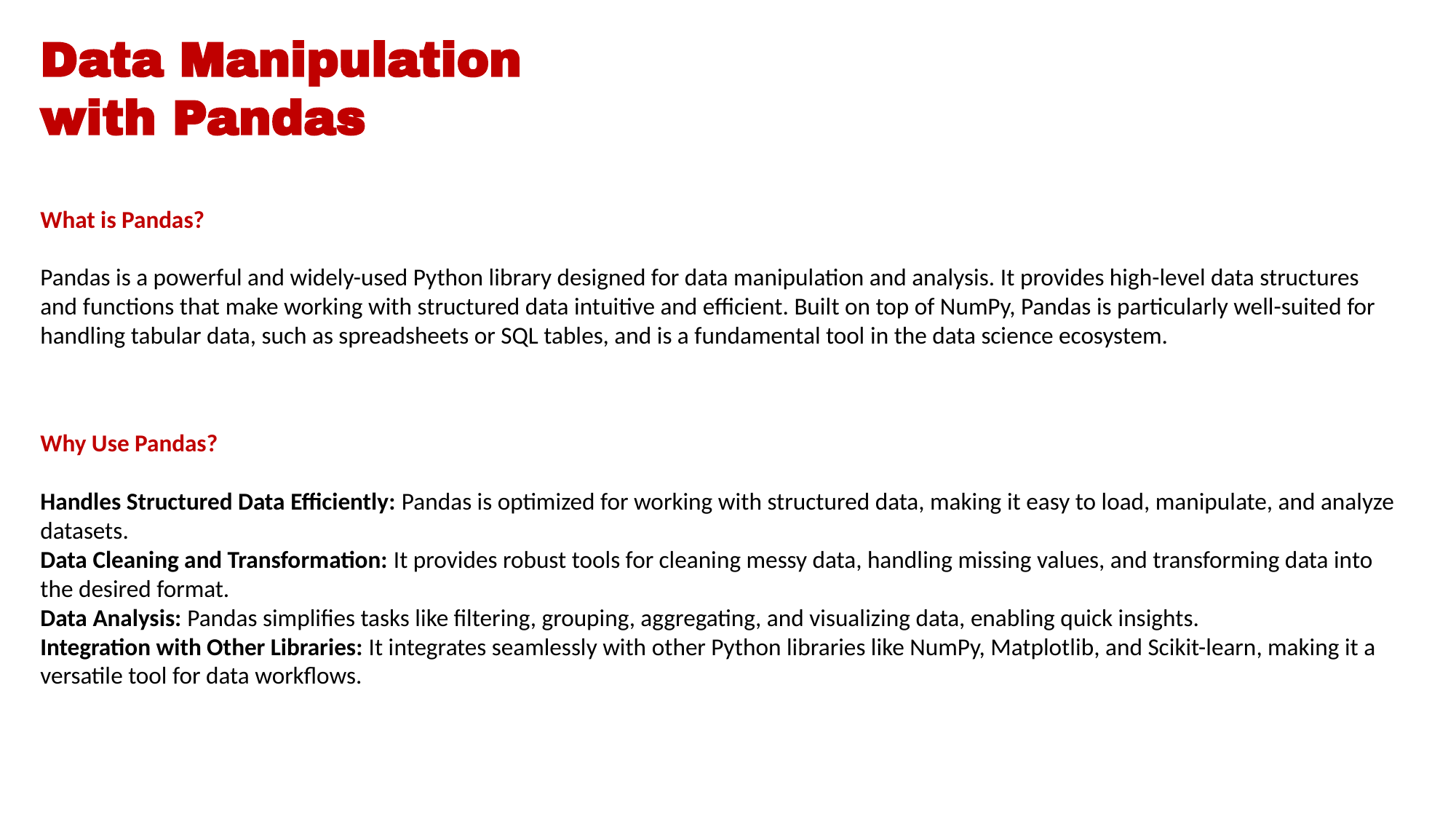

Data Manipulation with Pandas
What is Pandas?

Pandas is a powerful and widely-used Python library designed for data manipulation and analysis. It provides high-level data structures and functions that make working with structured data intuitive and efficient. Built on top of NumPy, Pandas is particularly well-suited for handling tabular data, such as spreadsheets or SQL tables, and is a fundamental tool in the data science ecosystem.
Why Use Pandas?

Handles Structured Data Efficiently: Pandas is optimized for working with structured data, making it easy to load, manipulate, and analyze datasets.
Data Cleaning and Transformation: It provides robust tools for cleaning messy data, handling missing values, and transforming data into the desired format.
Data Analysis: Pandas simplifies tasks like filtering, grouping, aggregating, and visualizing data, enabling quick insights.
Integration with Other Libraries: It integrates seamlessly with other Python libraries like NumPy, Matplotlib, and Scikit-learn, making it a versatile tool for data workflows.